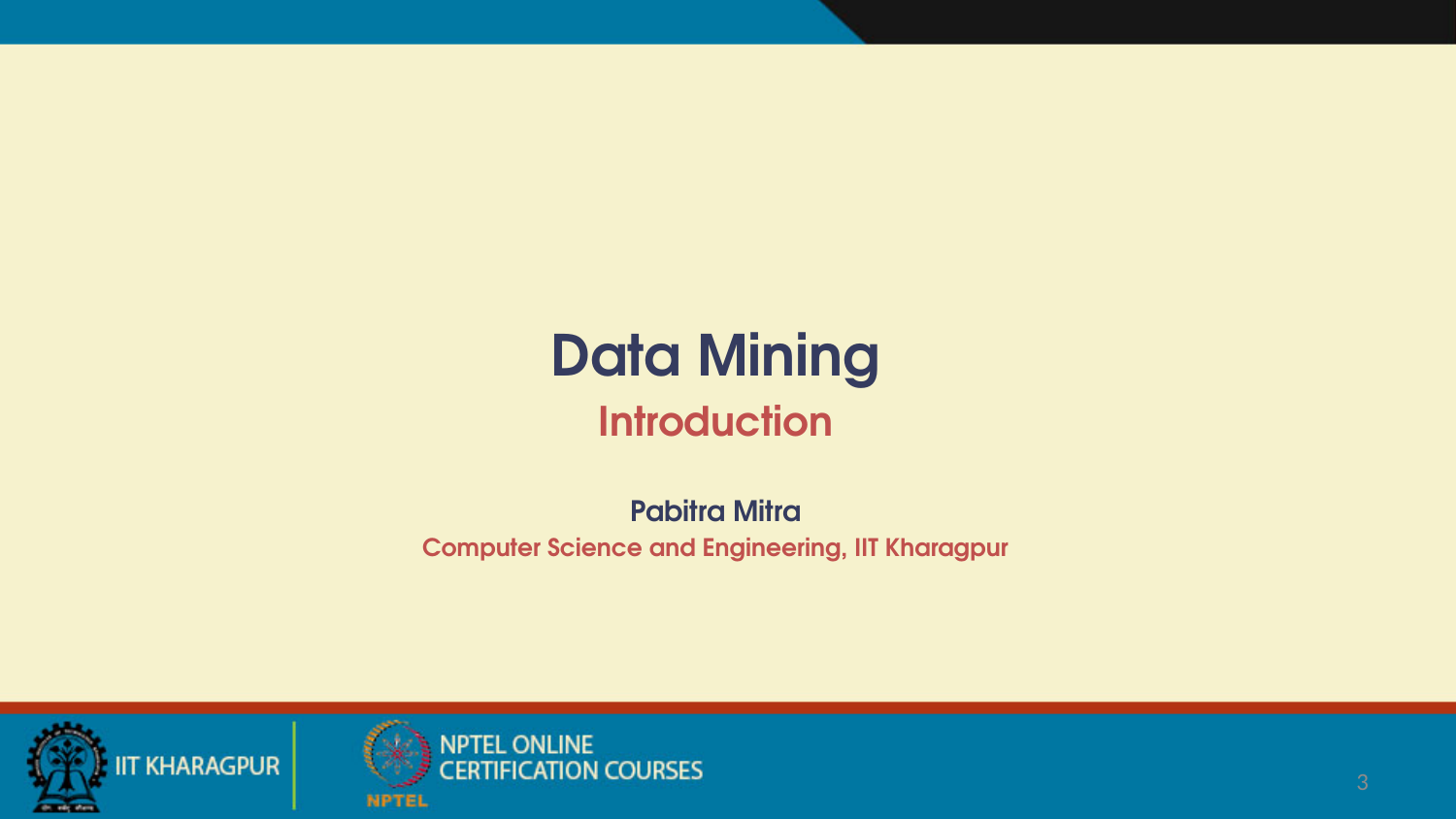

Data Mining
Introduction
Pabitra Mitra
Computer Science and Engineering, IIT Kharagpur
3